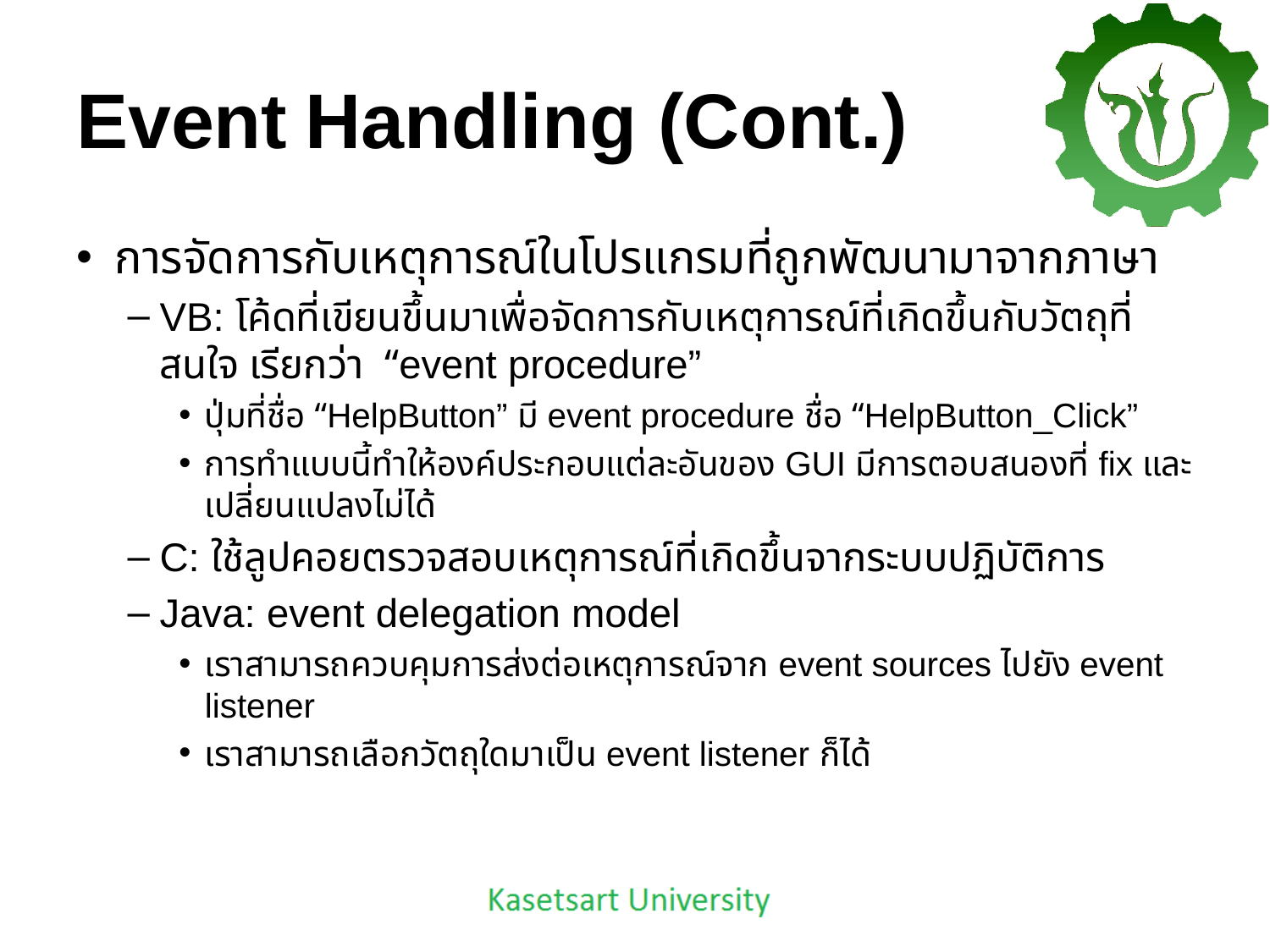

# Event Handling (Cont.)
การจัดการกับเหตุการณ์ในโปรแกรมที่ถูกพัฒนามาจากภาษา
VB: โค้ดที่เขียนขึ้นมาเพื่อจัดการกับเหตุการณ์ที่เกิดขึ้นกับวัตถุที่สนใจ เรียกว่า  “event procedure”
ปุ่มที่ชื่อ “HelpButton” มี event procedure ชื่อ “HelpButton_Click”
การทำแบบนี้ทำให้องค์ประกอบแต่ละอันของ GUI มีการตอบสนองที่ fix และเปลี่ยนแปลงไม่ได้
C: ใช้ลูปคอยตรวจสอบเหตุการณ์ที่เกิดขึ้นจากระบบปฏิบัติการ
Java: event delegation model
เราสามารถควบคุมการส่งต่อเหตุการณ์จาก event sources ไปยัง event listener
เราสามารถเลือกวัตถุใดมาเป็น event listener ก็ได้